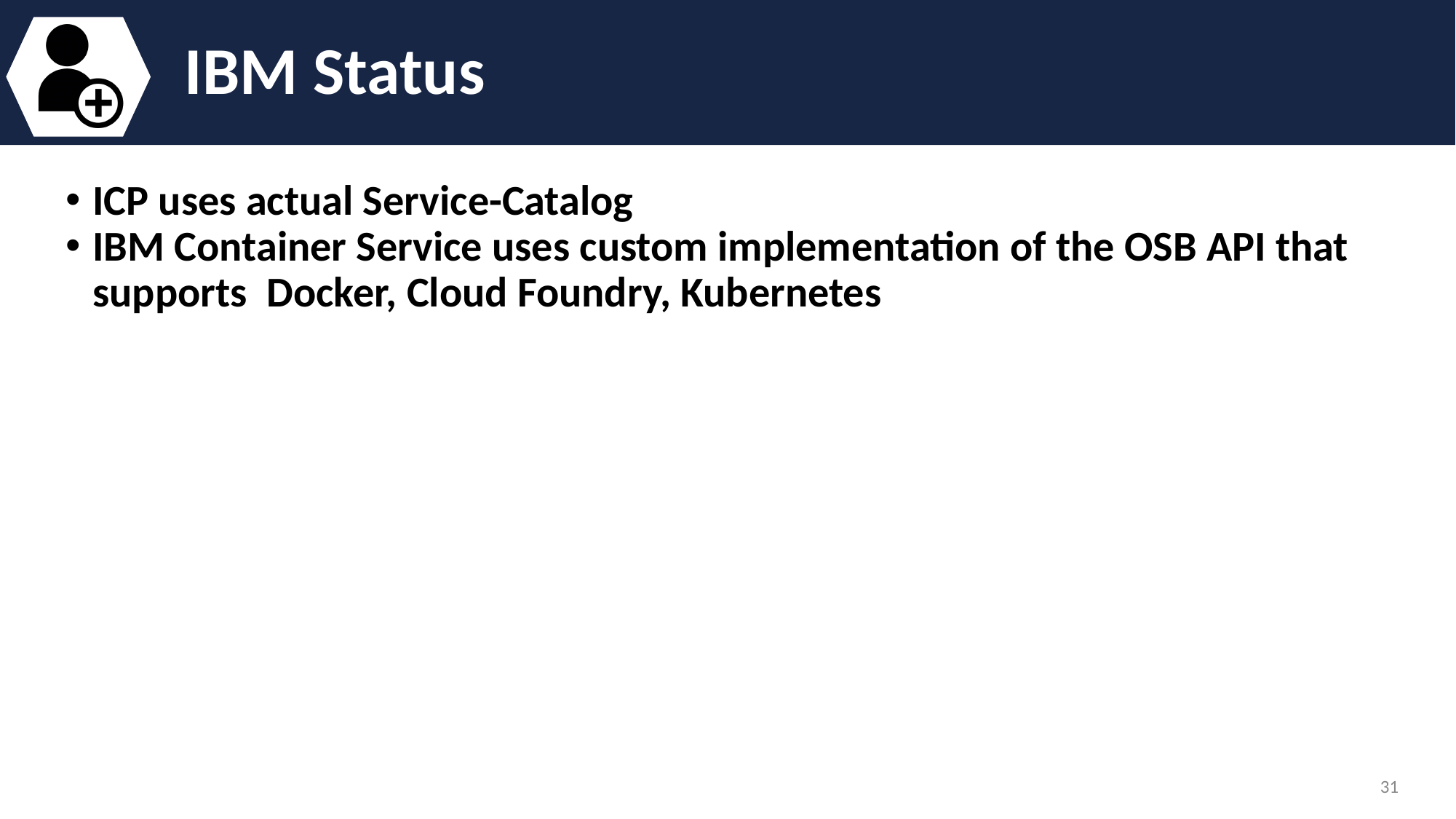

# IBM Status
ICP uses actual Service-Catalog
IBM Container Service uses custom implementation of the OSB API that supports  Docker, Cloud Foundry, Kubernetes
31